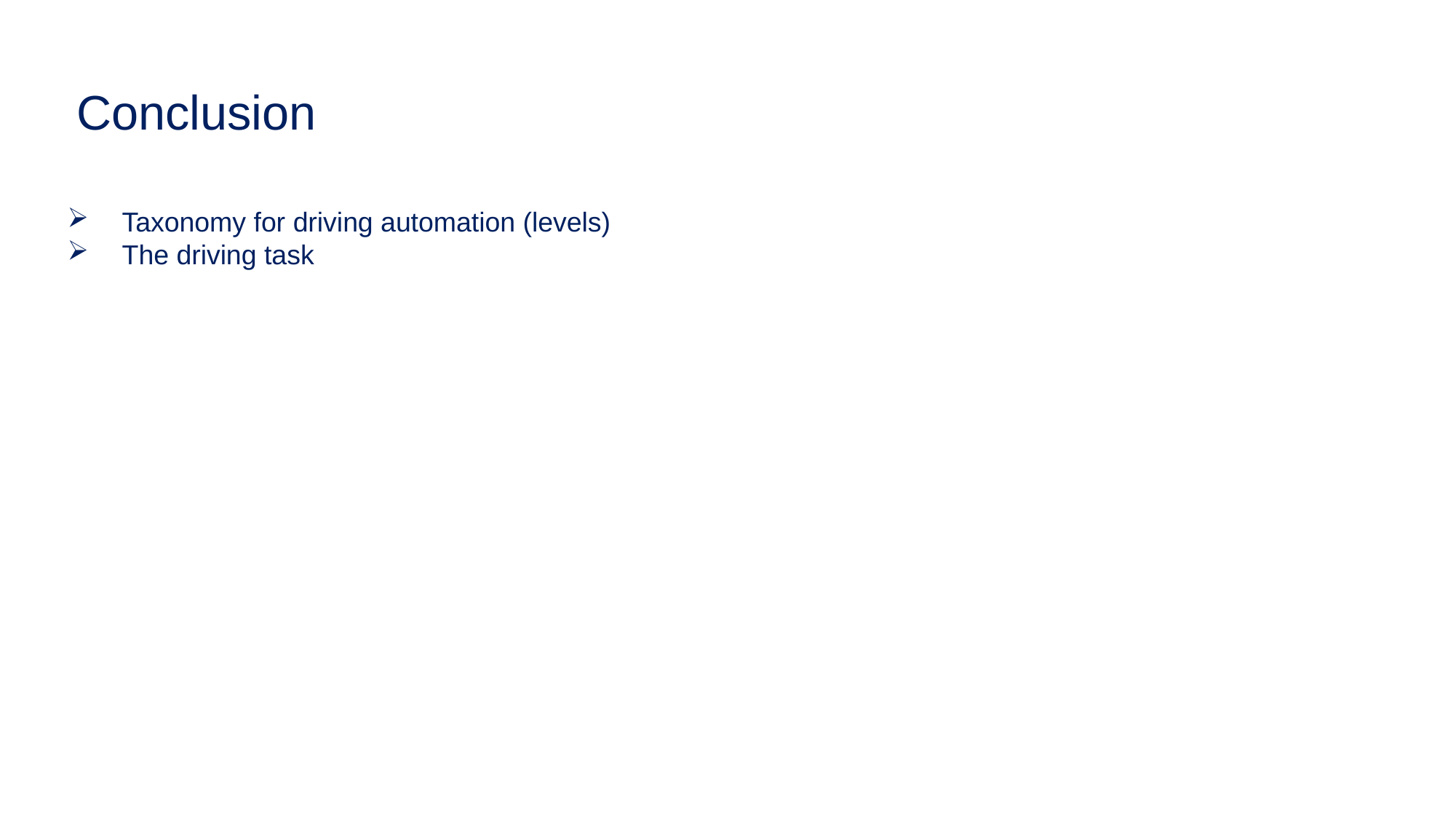

Conclusion
Taxonomy for driving automation (levels)
The driving task